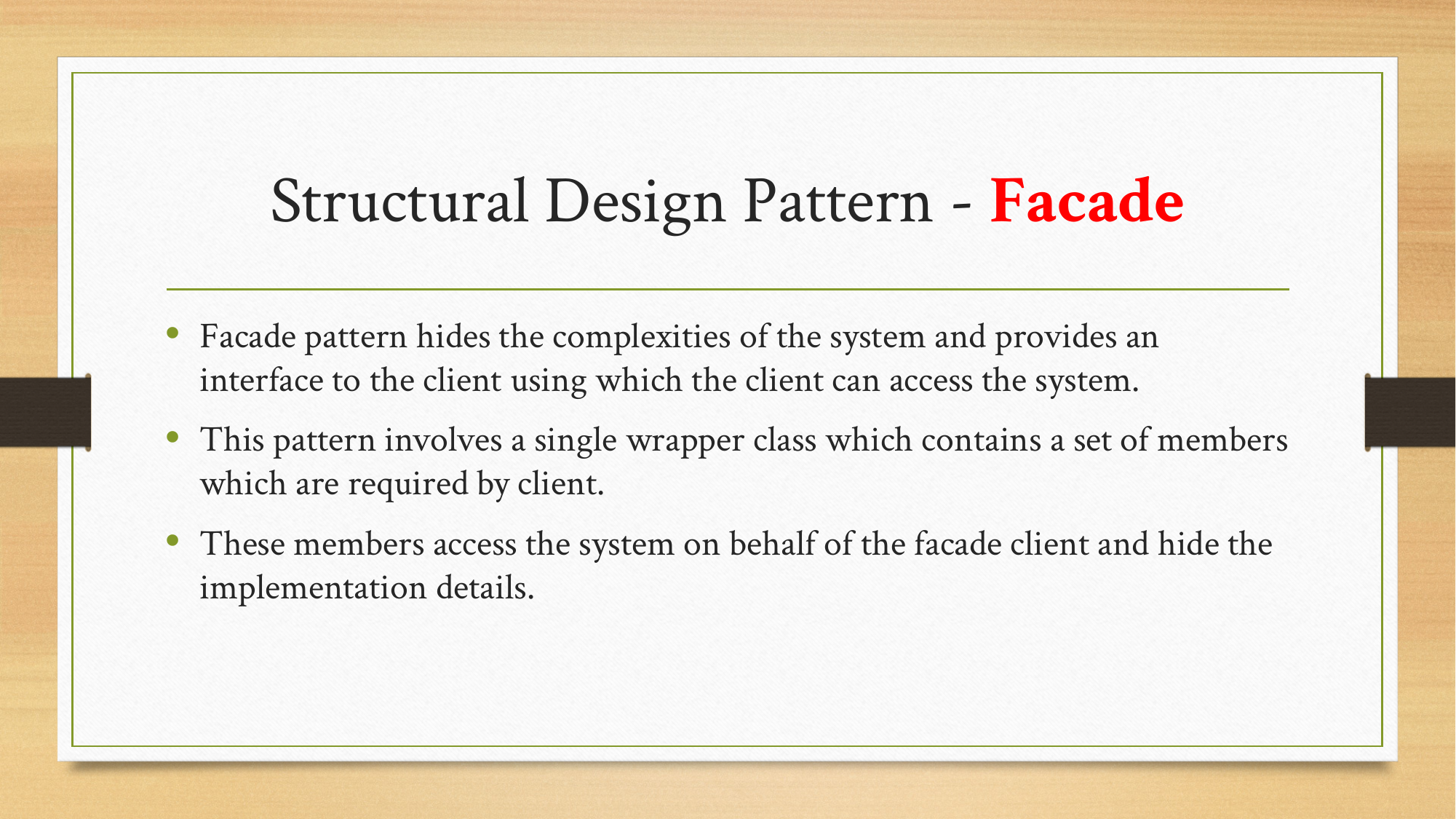

# Structural Design Pattern - Facade
Facade pattern hides the complexities of the system and provides an interface to the client using which the client can access the system.
This pattern involves a single wrapper class which contains a set of members which are required by client.
These members access the system on behalf of the facade client and hide the implementation details.